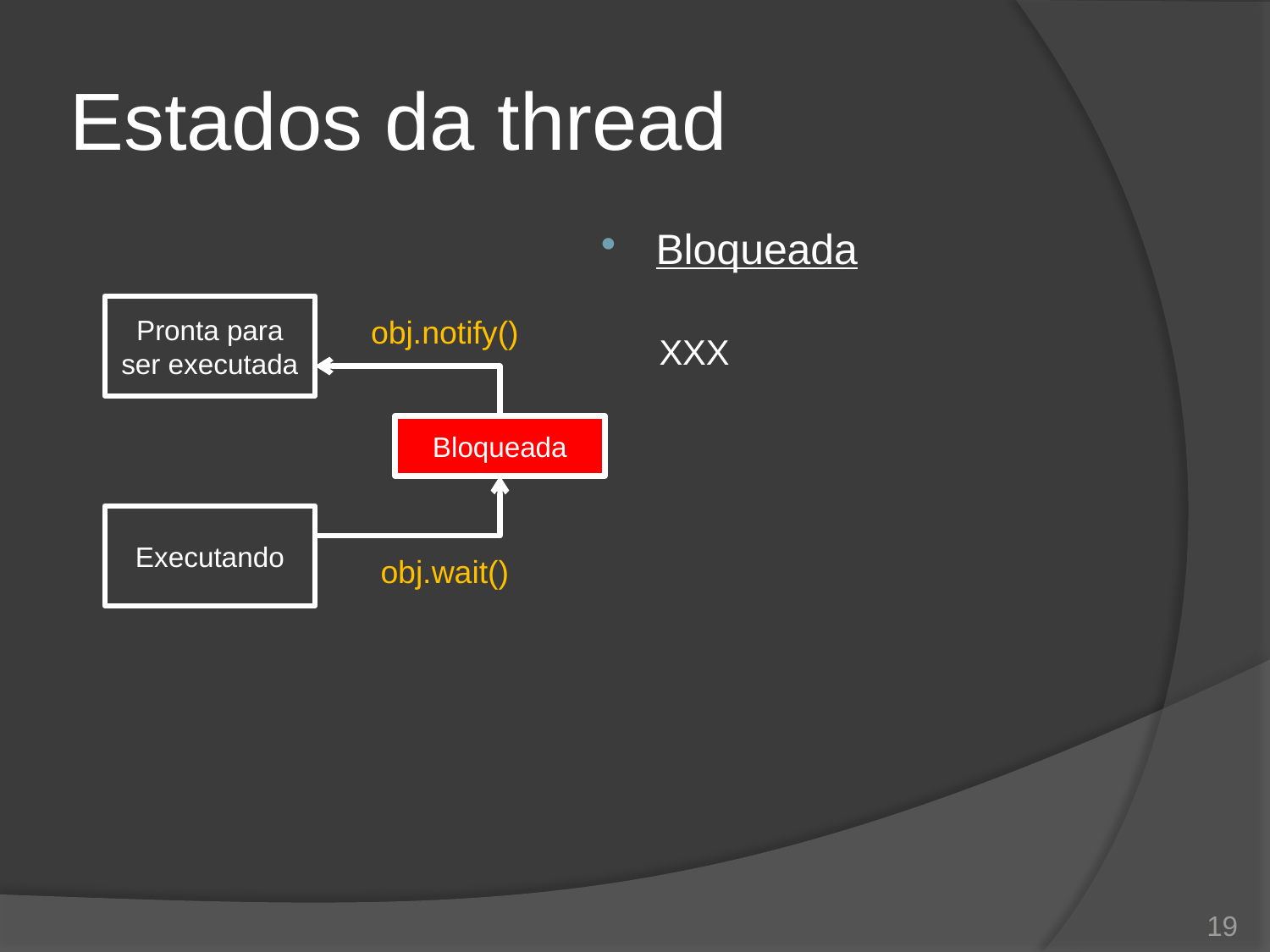

# Estados da thread
Bloqueada

XXX
Pronta para
ser executada
obj.notify()
Bloqueada
Executando
obj.wait()
19